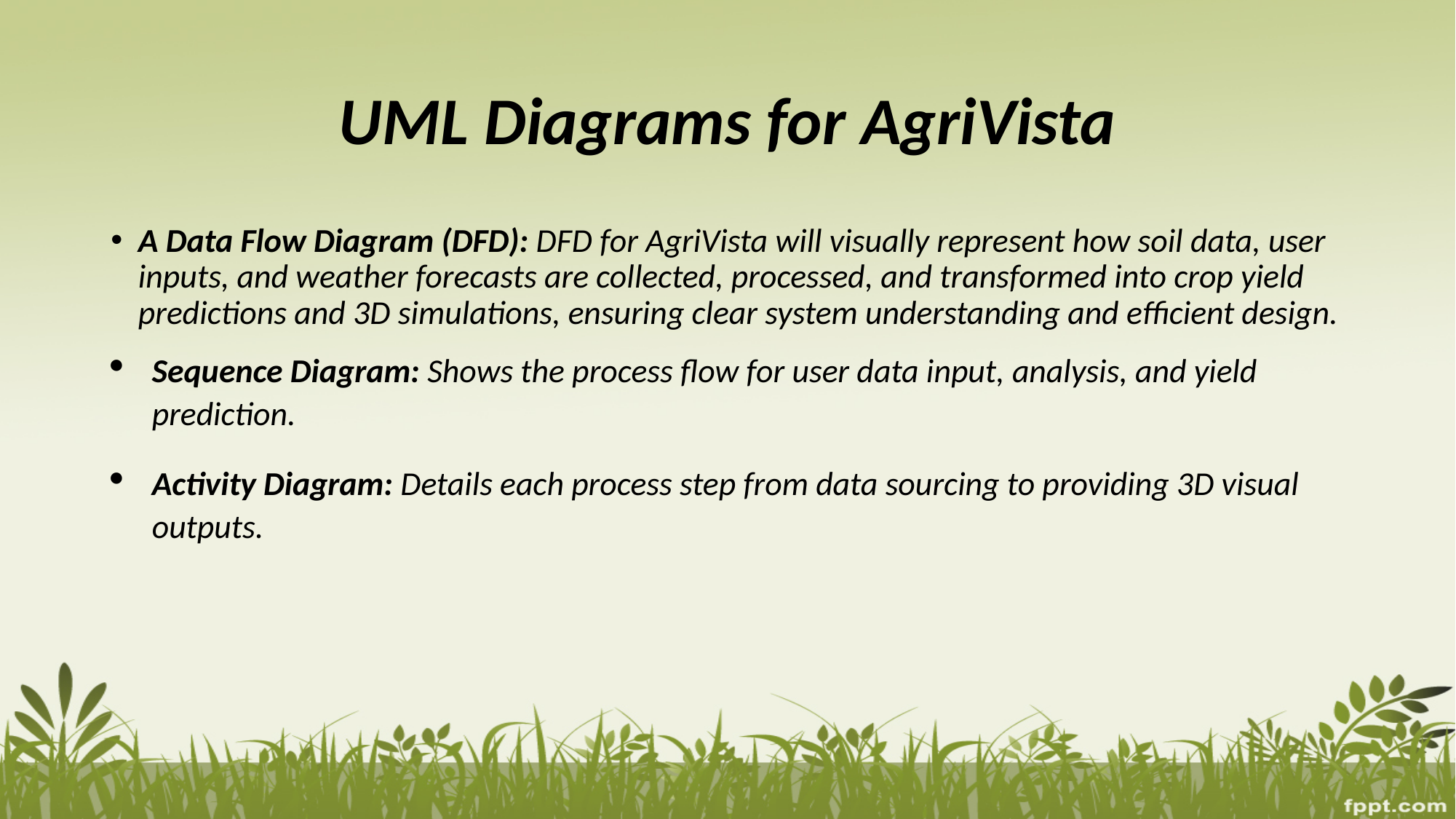

# UML Diagrams for AgriVista
A Data Flow Diagram (DFD): DFD for AgriVista will visually represent how soil data, user inputs, and weather forecasts are collected, processed, and transformed into crop yield predictions and 3D simulations, ensuring clear system understanding and efficient design.
Sequence Diagram: Shows the process flow for user data input, analysis, and yield prediction.
Activity Diagram: Details each process step from data sourcing to providing 3D visual outputs.